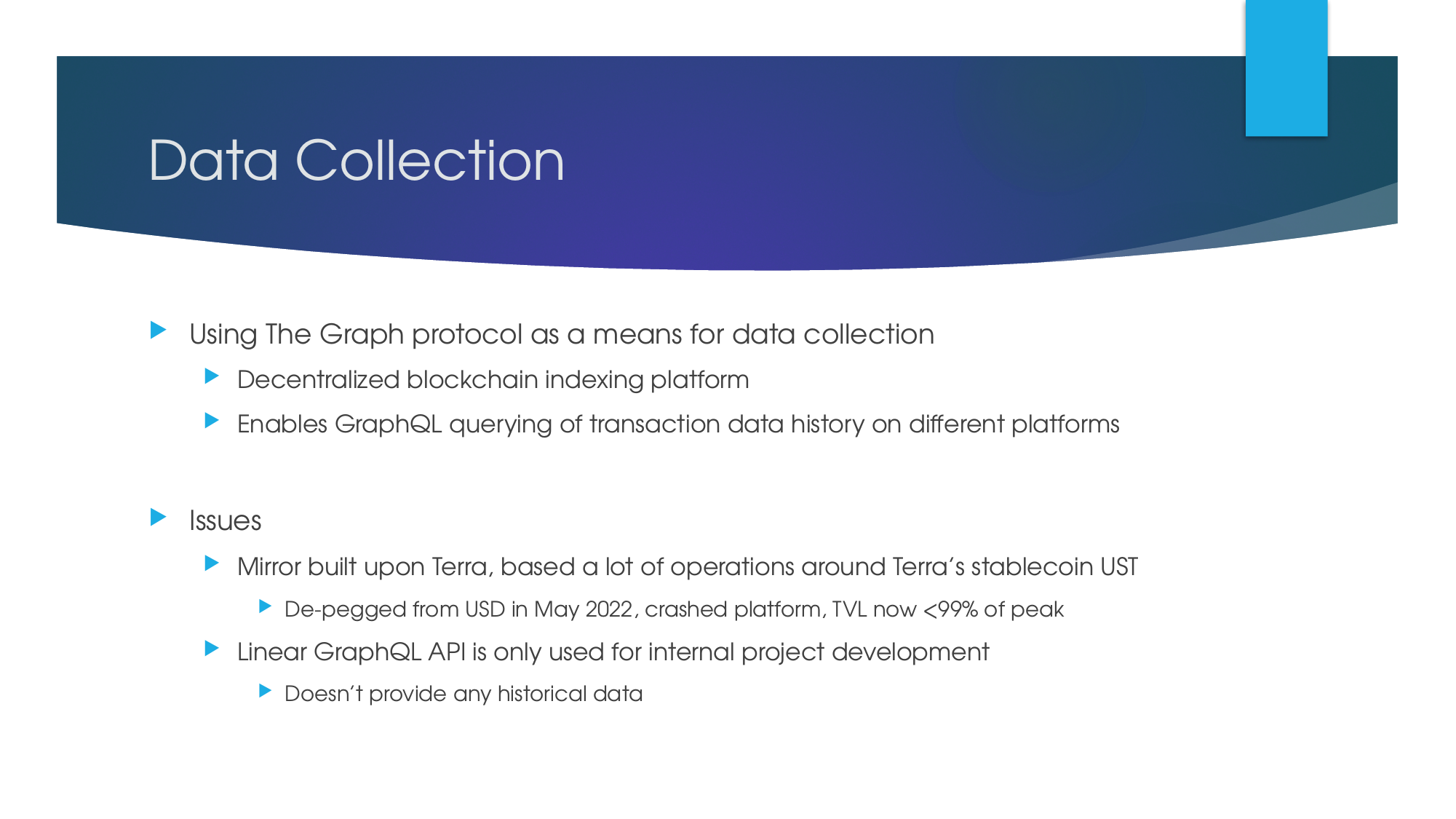

# Data Collection
Using The Graph protocol as a means for data collection
Decentralized blockchain indexing platform
Enables GraphQL querying of transaction data history on different platforms

Issues
Mirror built upon Terra, based a lot of operations around Terra’s stablecoin UST
De-pegged from USD in May 2022, crashed platform, TVL now <99% of peak
Linear GraphQL API is only used for internal project development
Doesn’t provide any historical data